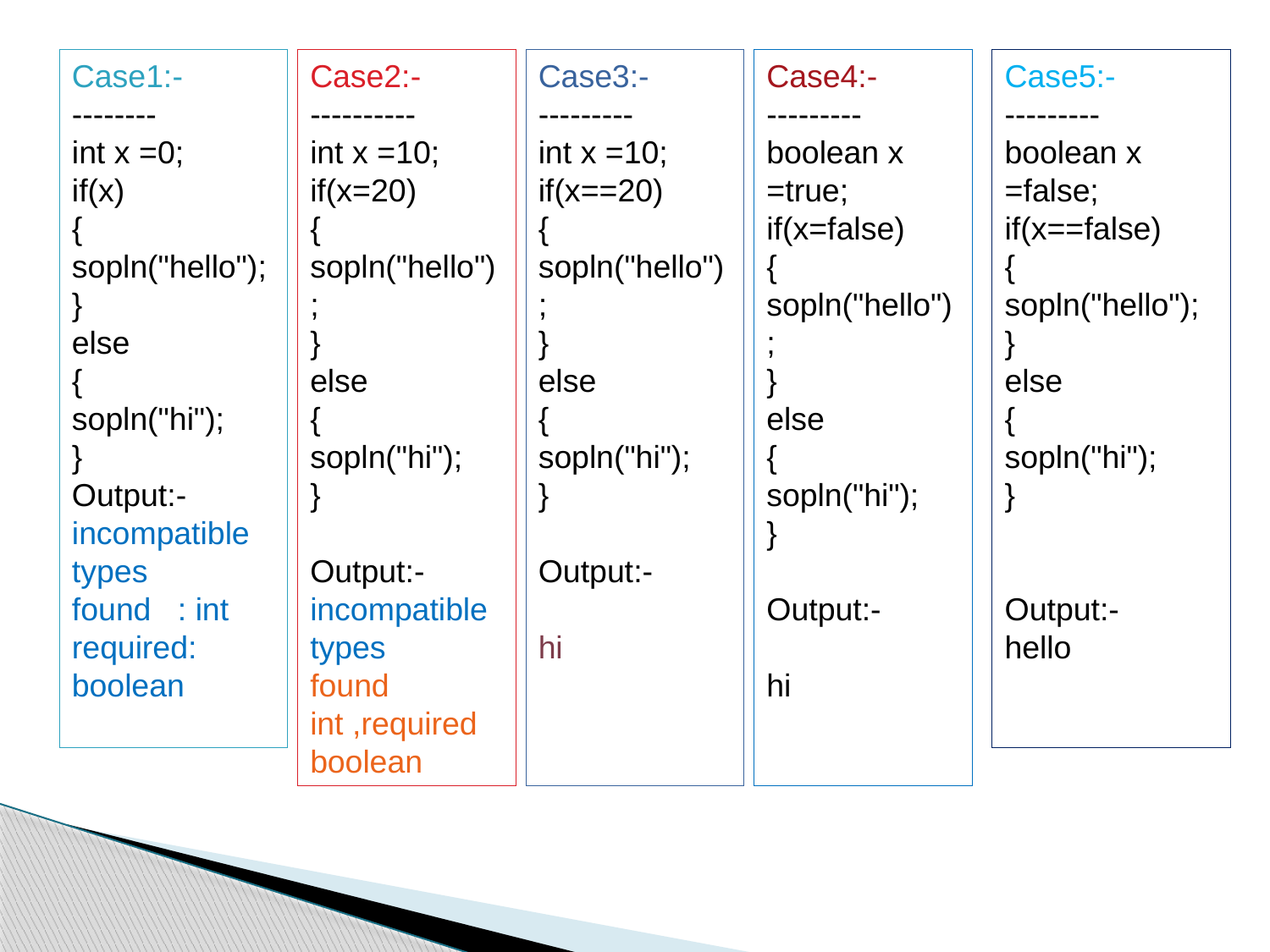

Case3:-
---------
int x =10;
if(x==20)
{
sopln("hello");
}
else
{
sopln("hi");
}

Output:-

hi

Case4:-
---------
boolean x =true;
if(x=false)
{
sopln("hello");
}
else
{
sopln("hi");
}

Output:-

hi

Case1:-
--------
int x =0;
if(x)
{
sopln("hello");
}
else
{
sopln("hi");
}
Output:-
incompatible types
found   : int
required: boolean

Case2:-
----------
int x =10;
if(x=20)
{
sopln("hello");
}
else
{
sopln("hi");
}

Output:-
incompatible types
found int ,required boolean
Case5:-
---------
boolean x =false;
if(x==false)
{
sopln("hello");
}
else
{
sopln("hi");
}

Output:-
hello